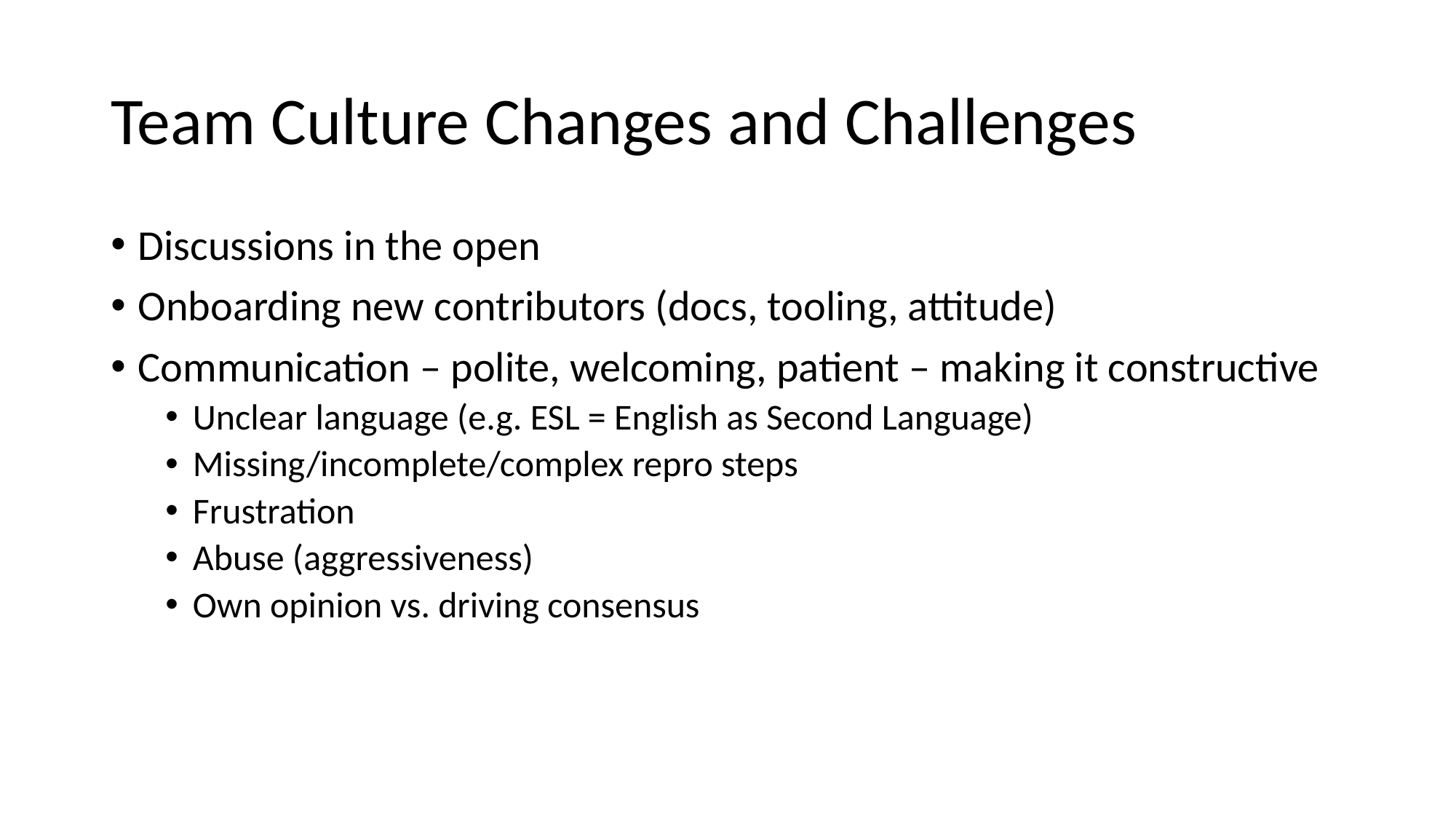

# Team Culture Changes and Challenges
Discussions in the open
Onboarding new contributors (docs, tooling, attitude)
Communication – polite, welcoming, patient – making it constructive
Unclear language (e.g. ESL = English as Second Language)
Missing/incomplete/complex repro steps
Frustration
Abuse (aggressiveness)
Own opinion vs. driving consensus